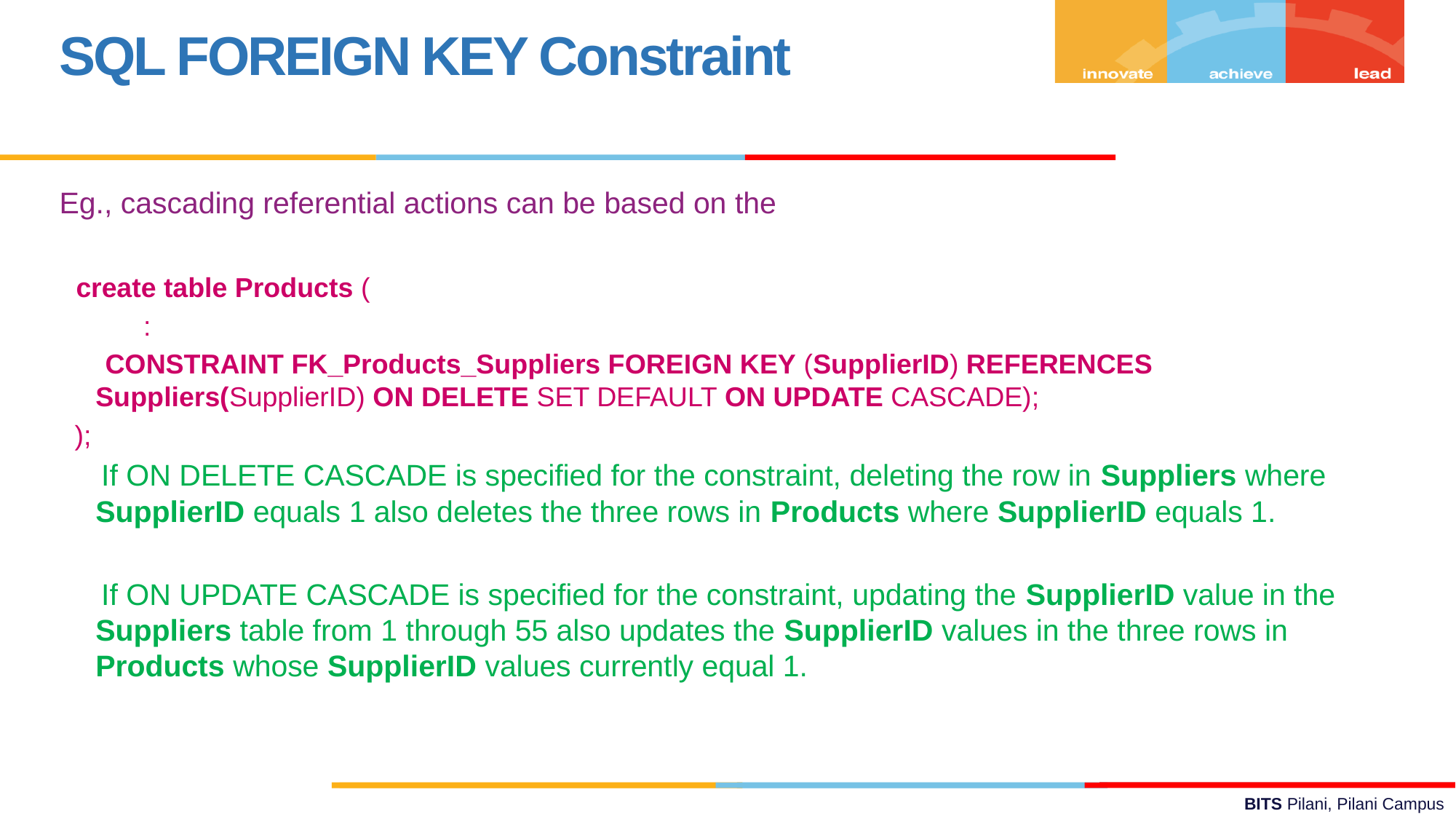

SQL FOREIGN KEY Constraint

Eg., cascading referential actions can be based on the

  create table Products (
           :
      CONSTRAINT FK_Products_Suppliers FOREIGN KEY (SupplierID) REFERENCES Suppliers(SupplierID) ON DELETE SET DEFAULT ON UPDATE CASCADE);
  );
     If ON DELETE CASCADE is specified for the constraint, deleting the row in Suppliers where SupplierID equals 1 also deletes the three rows in Products where SupplierID equals 1.

     If ON UPDATE CASCADE is specified for the constraint, updating the SupplierID value in the Suppliers table from 1 through 55 also updates the SupplierID values in the three rows in Products whose SupplierID values currently equal 1.